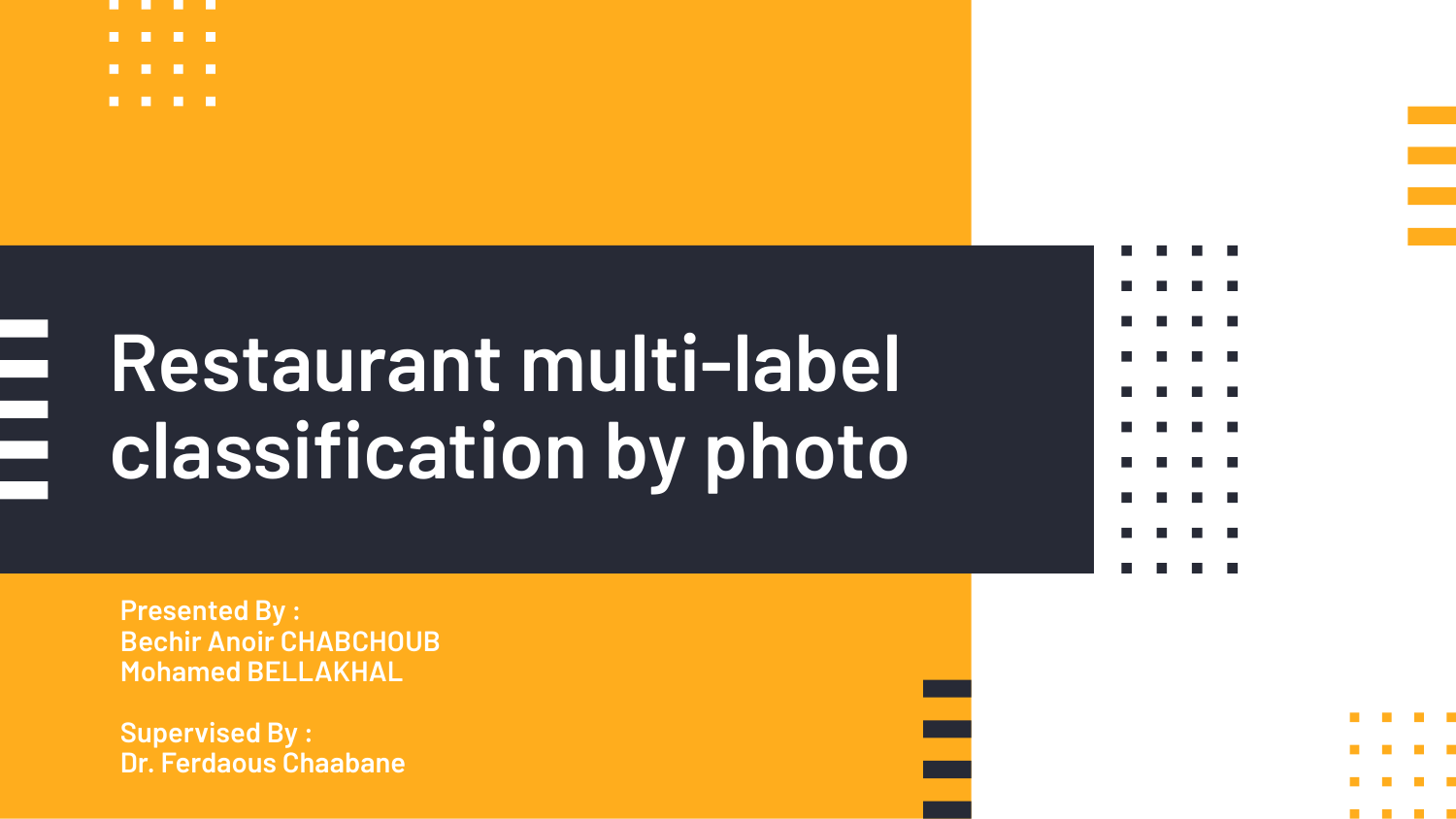

# Restaurant multi-label classification by photo
Presented By :
Bechir Anoir CHABCHOUB
Mohamed BELLAKHAL

Supervised By :
Dr. Ferdaous Chaabane